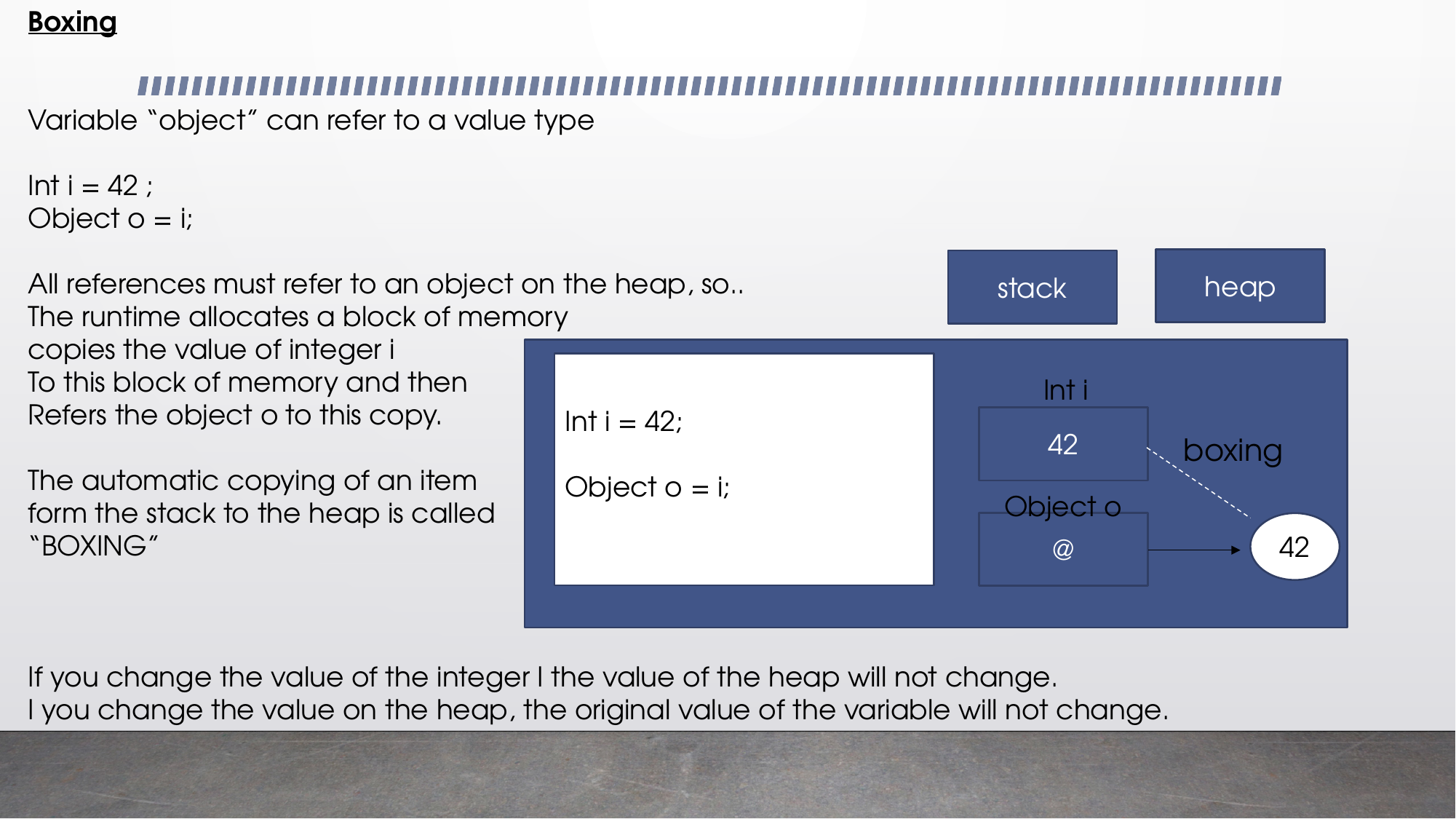

Boxing

Variable “object” can refer to a value type

Int i = 42 ;
Object o = i;

All references must refer to an object on the heap, so..
The runtime allocates a block of memory
copies the value of integer i
To this block of memory and then
Refers the object o to this copy.

The automatic copying of an item
form the stack to the heap is called
“BOXING”

If you change the value of the integer I the value of the heap will not change.
I you change the value on the heap, the original value of the variable will not change.

heap
stack

Int i = 42;

Object o = i;

Int i
42
boxing
Object o
@
42